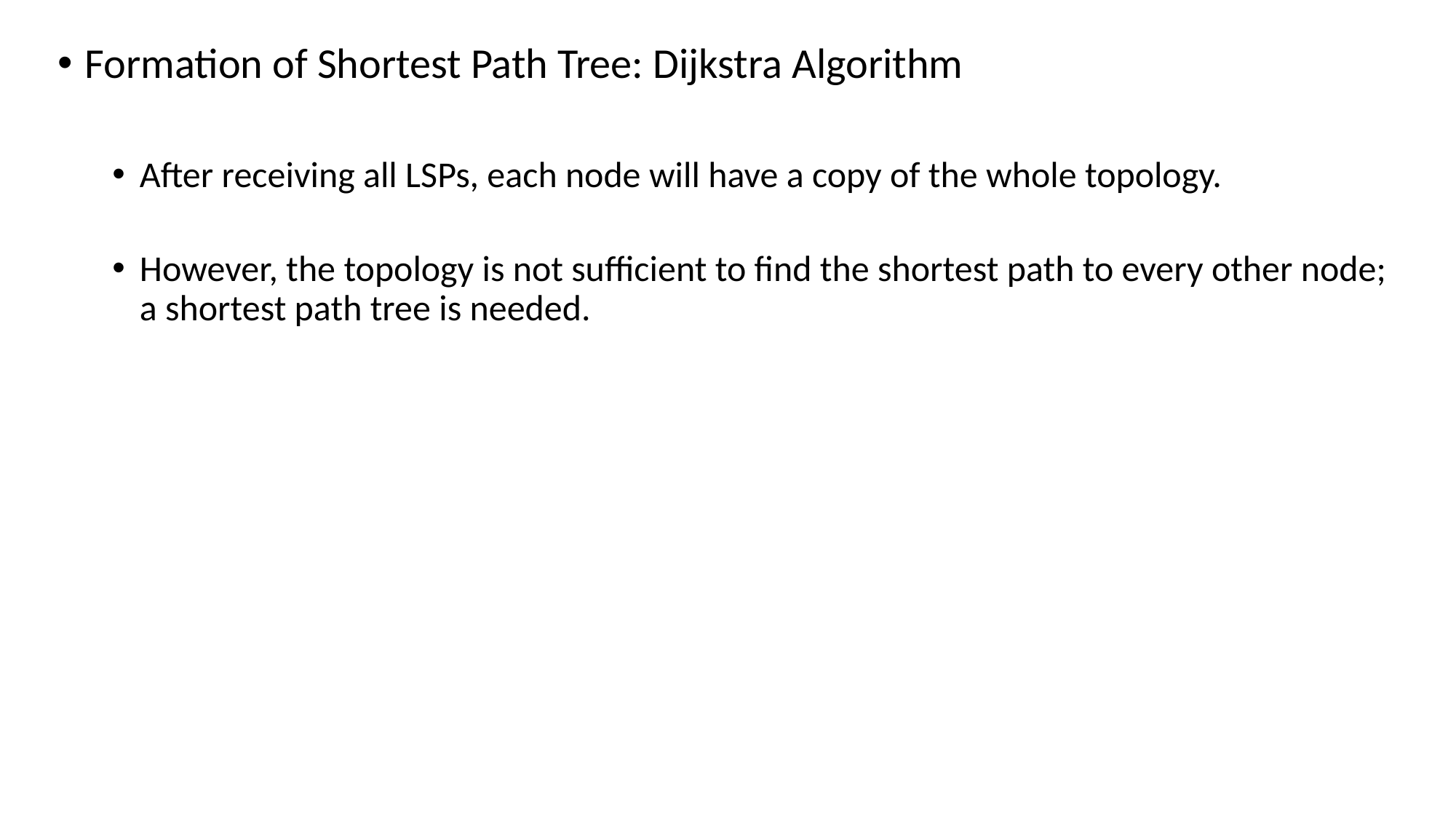

Formation of Shortest Path Tree: Dijkstra Algorithm

After receiving all LSPs, each node will have a copy of the whole topology.

However, the topology is not sufficient to find the shortest path to every other node; a shortest path tree is needed.